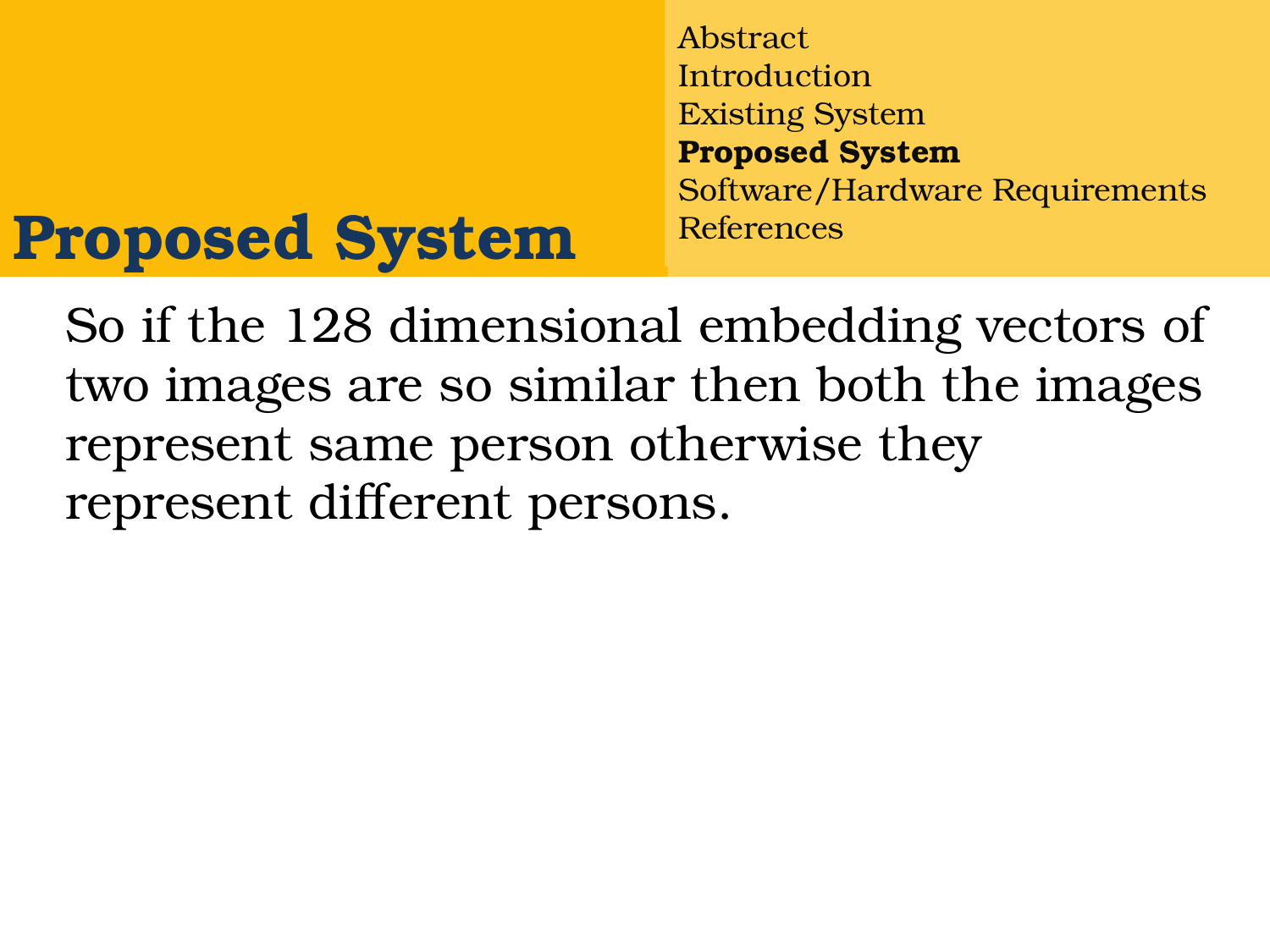

Abstract
Introduction
Existing System
Proposed System
Software/Hardware Requirements
References

Proposed System
So if the 128 dimensional embedding vectors of two images are so similar then both the images represent same person otherwise they represent different persons.